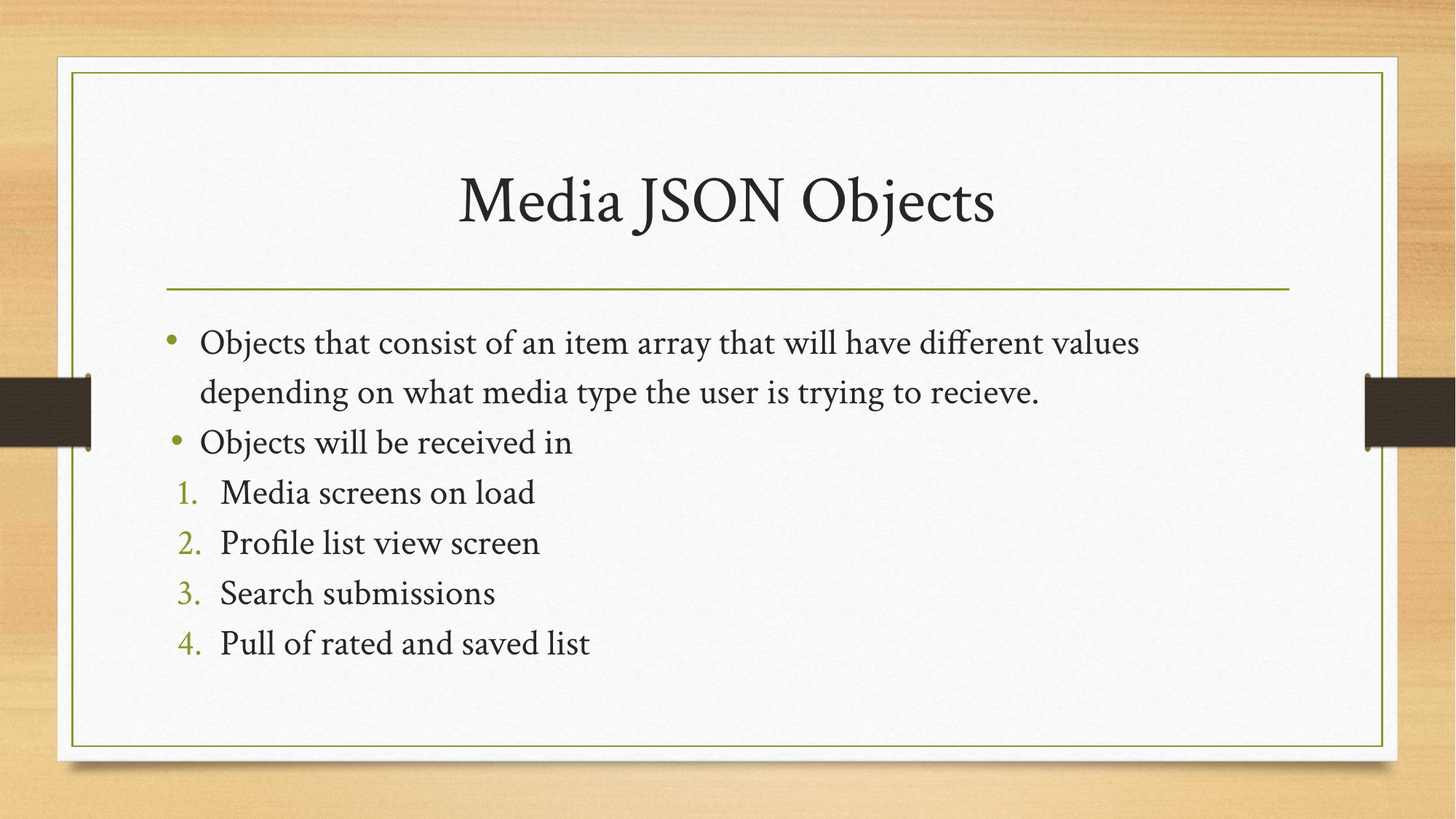

# Media JSON Objects
Objects that consist of an item array that will have different values depending on what media type the user is trying to recieve.
Objects will be received in
Media screens on load
Profile list view screen
Search submissions
Pull of rated and saved list